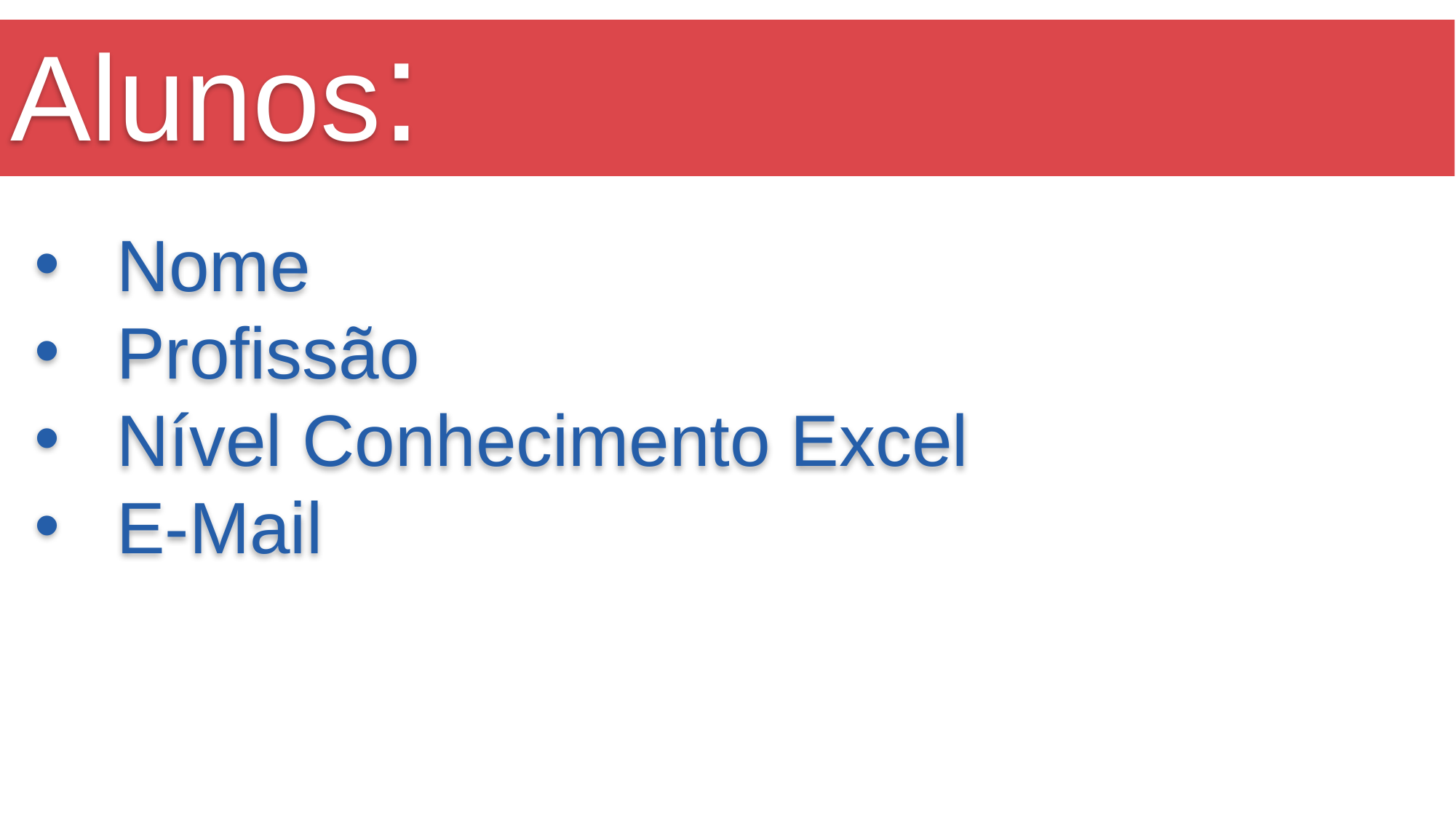

# Alunos:

Nome
Profissão
Nível Conhecimento Excel
E-Mail